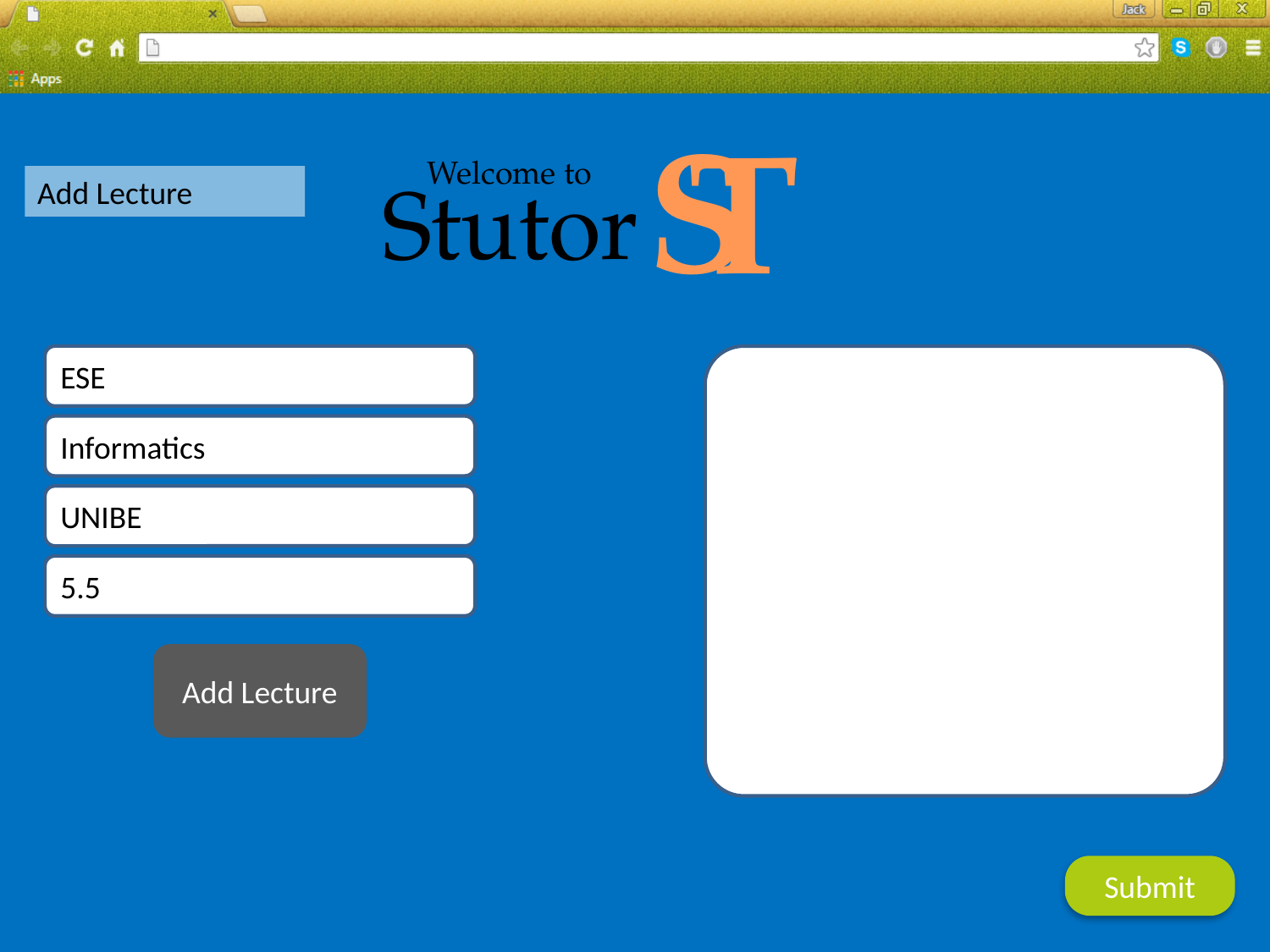

S
T
Welcome to
Stutor
Add Lecture
ESE

Informatics
UNIBE
5.5
Add Lecture
Submit